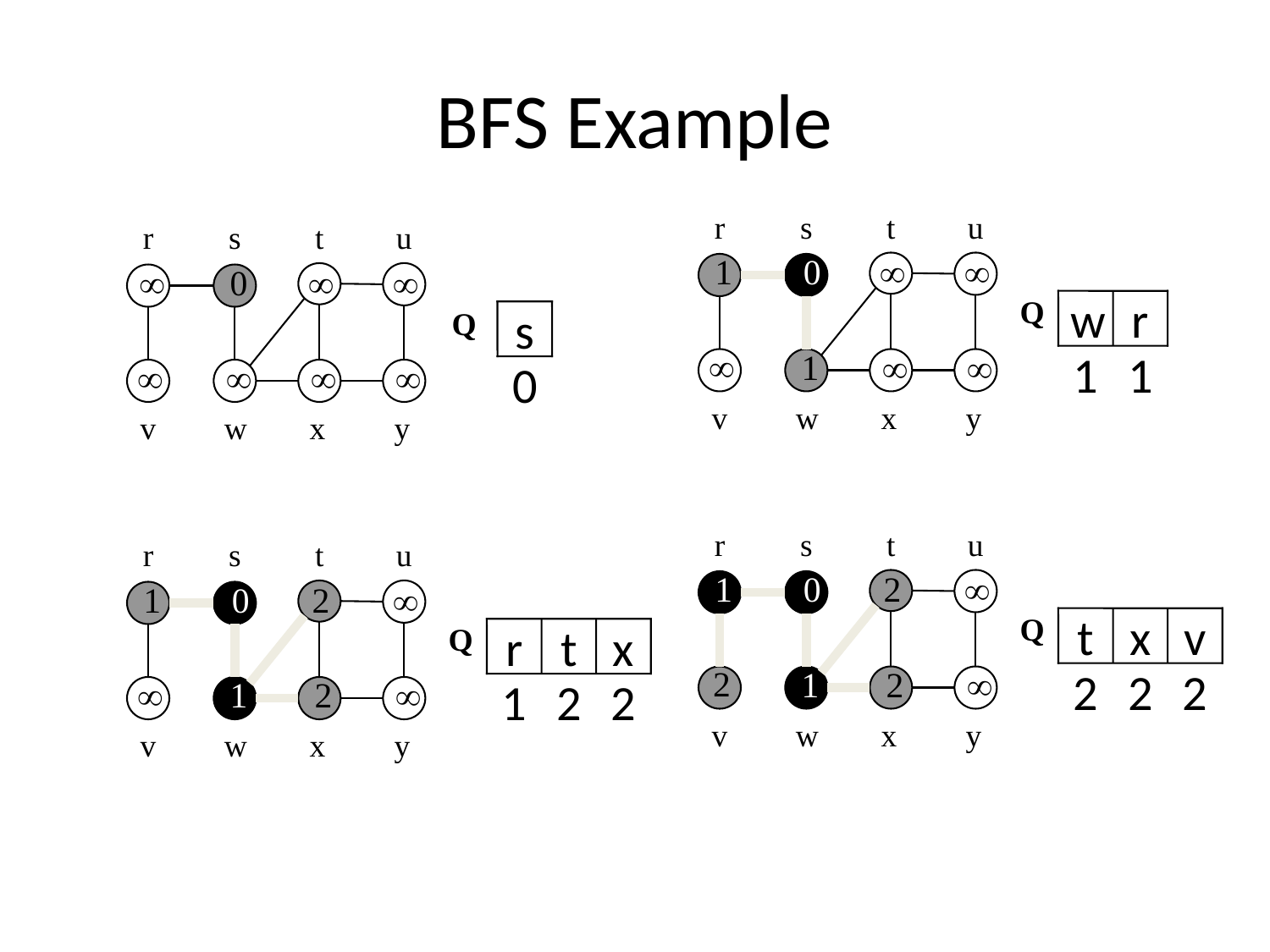

# BFS Example
r
s
t
u
r
s
t
u
0
∞
∞
1

∞
∞

∞
0

Q
w

r

Q
s

∞
1
∞
∞
1

1

∞

∞
∞
∞
0

v
w
x
y

v
w
x
y

r
s
t
u
r
s
t
u
0
2
∞
1

0
2
∞

1

Q
t

x

v

Q
r

t

x

2
1
2
∞
2

2
2

∞

1
2
∞
1

2
2

v
w
x
y

v
w
x
y